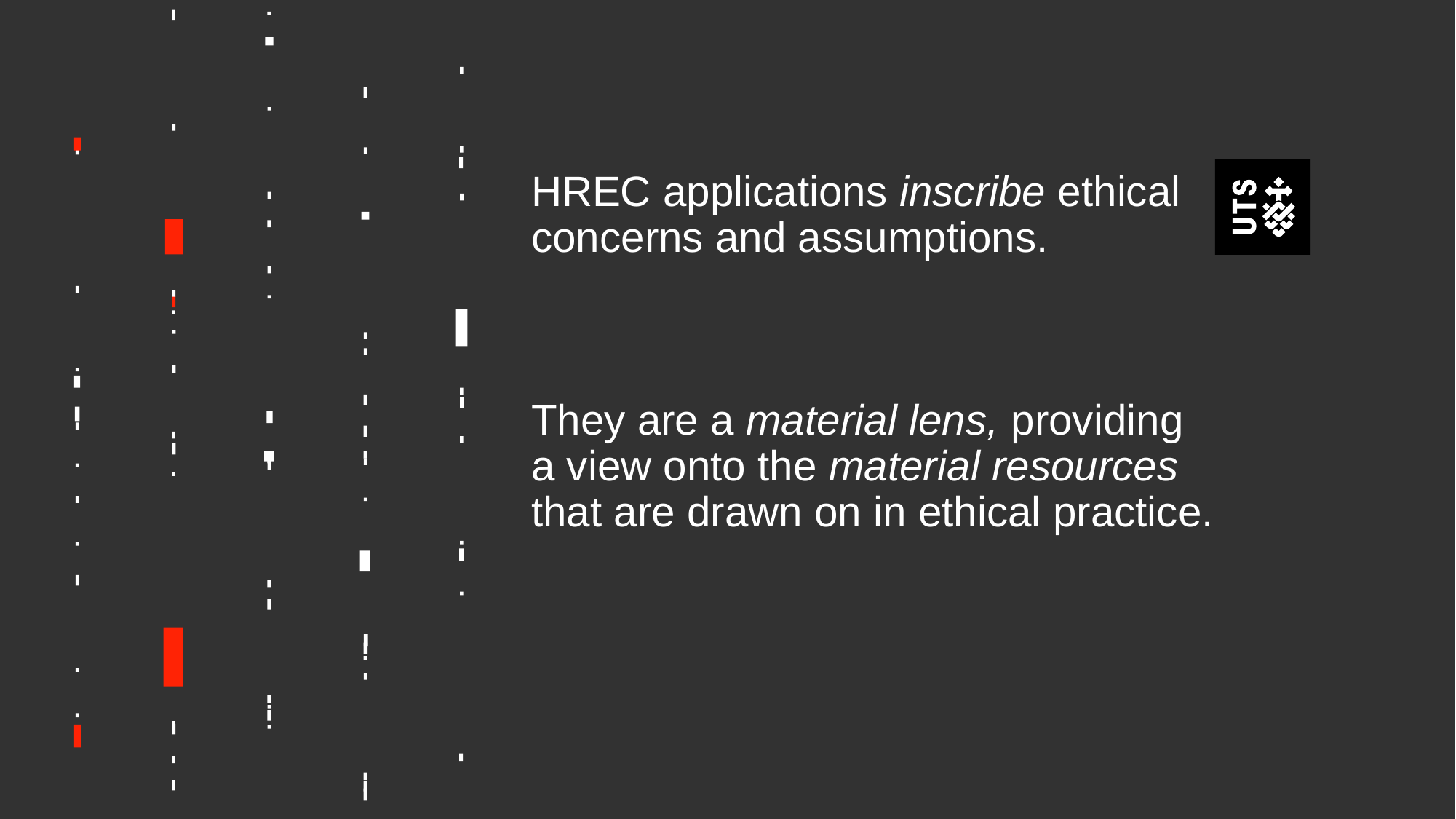

HREC applications inscribe ethical concerns and assumptions.

They are a material lens, providing a view onto the material resources that are drawn on in ethical practice.